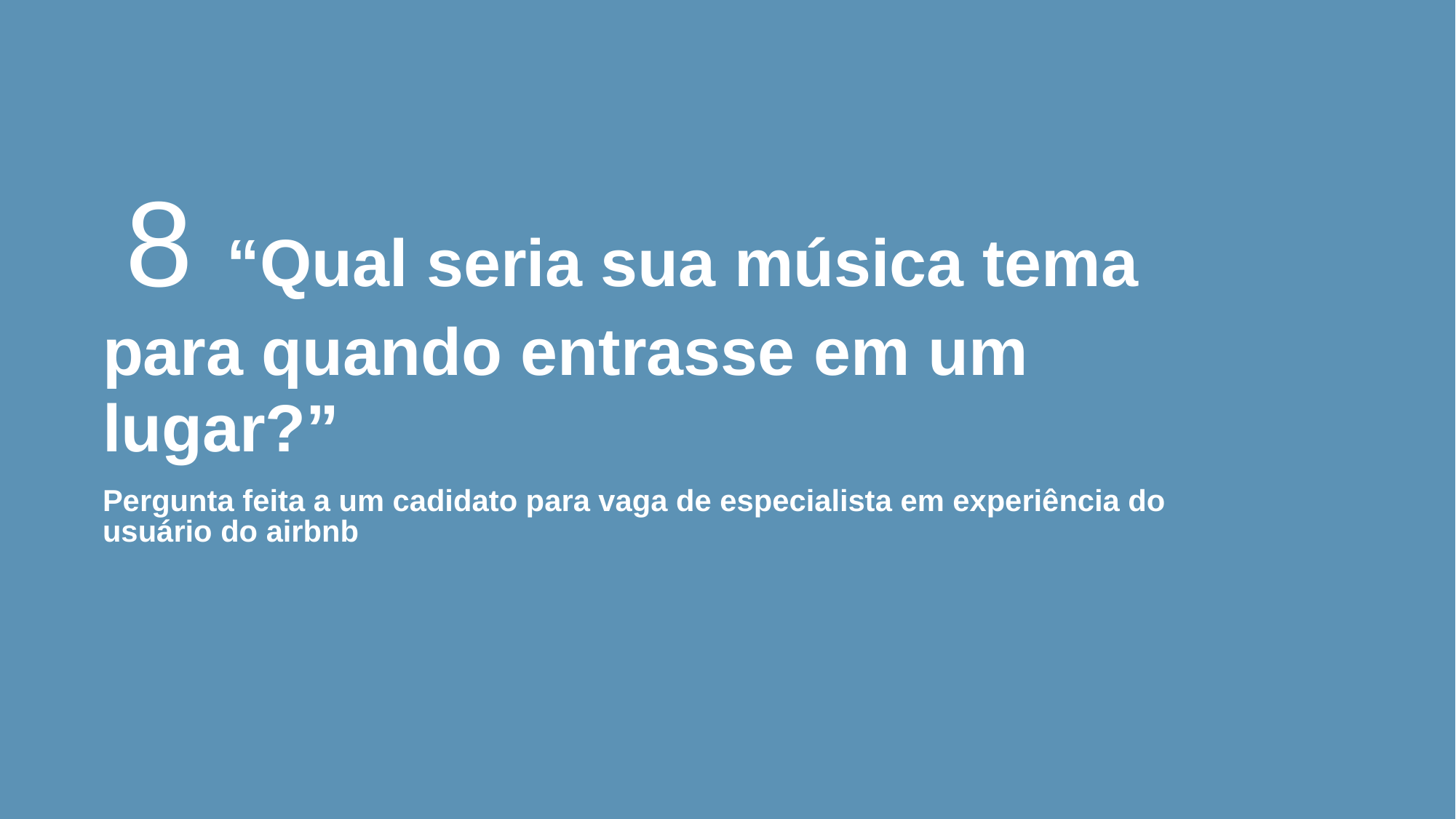

8 “Qual seria sua música tema para quando entrasse em um lugar?”
Pergunta feita a um cadidato para vaga de especialista em experiência do usuário do airbnb